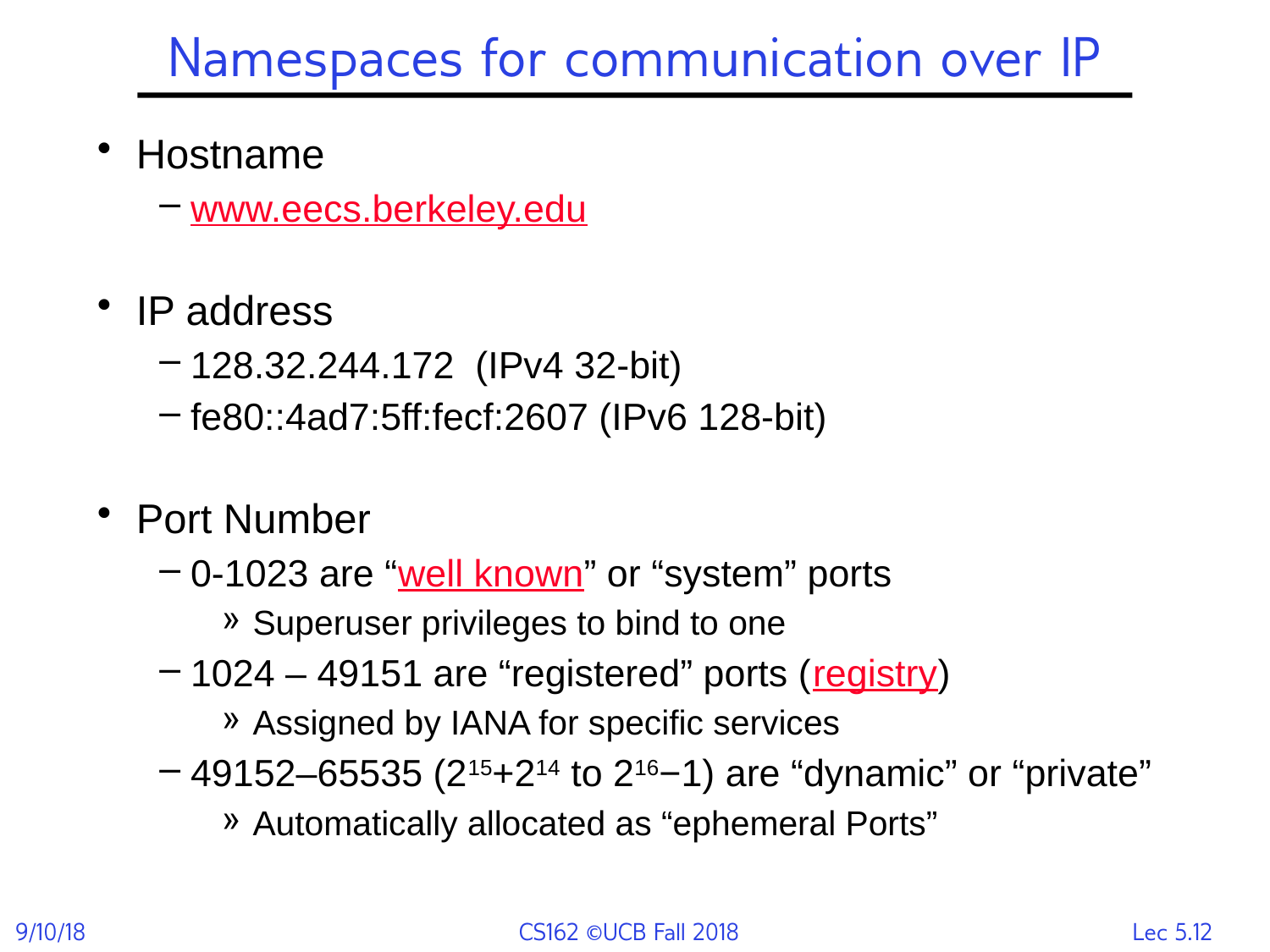

# Namespaces for communication over IP
Hostname
www.eecs.berkeley.edu

IP address
128.32.244.172  (IPv4 32-bit)
fe80::4ad7:5ff:fecf:2607 (IPv6 128-bit)

Port Number
0-1023 are “well known” or “system” ports
Superuser privileges to bind to one
1024 – 49151 are “registered” ports (registry)
Assigned by IANA for specific services
49152–65535 (215+214 to 216−1) are “dynamic” or “private”
Automatically allocated as “ephemeral Ports”